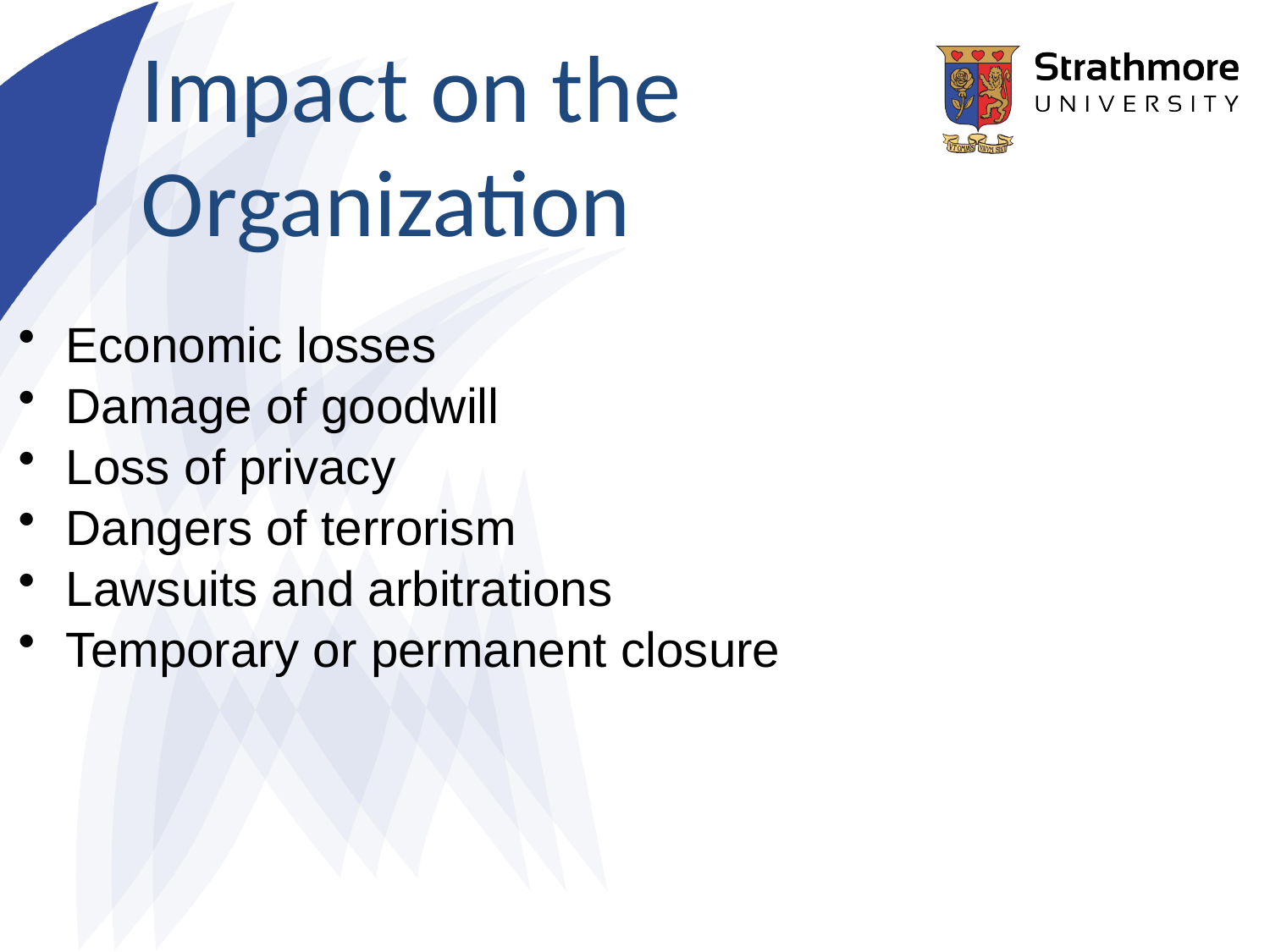

Impact on the Organization
Economic losses
Damage of goodwill
Loss of privacy
Dangers of terrorism
Lawsuits and arbitrations
Temporary or permanent closure